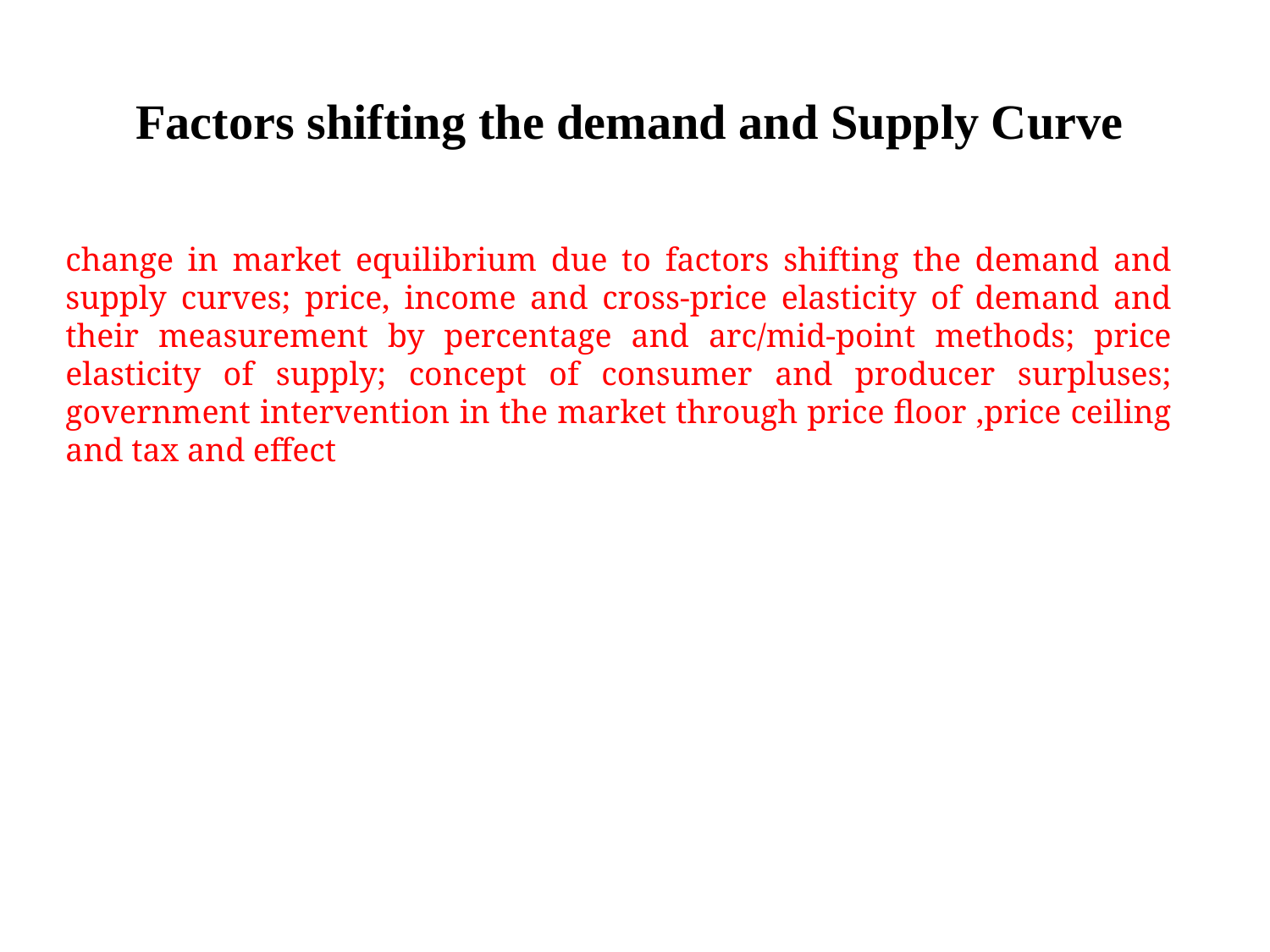

# Factors shifting the demand and Supply Curve
change in market equilibrium due to factors shifting the demand and supply curves; price, income and cross-price elasticity of demand and their measurement by percentage and arc/mid-point methods; price elasticity of supply; concept of consumer and producer surpluses; government intervention in the market through price floor ,price ceiling and tax and effect